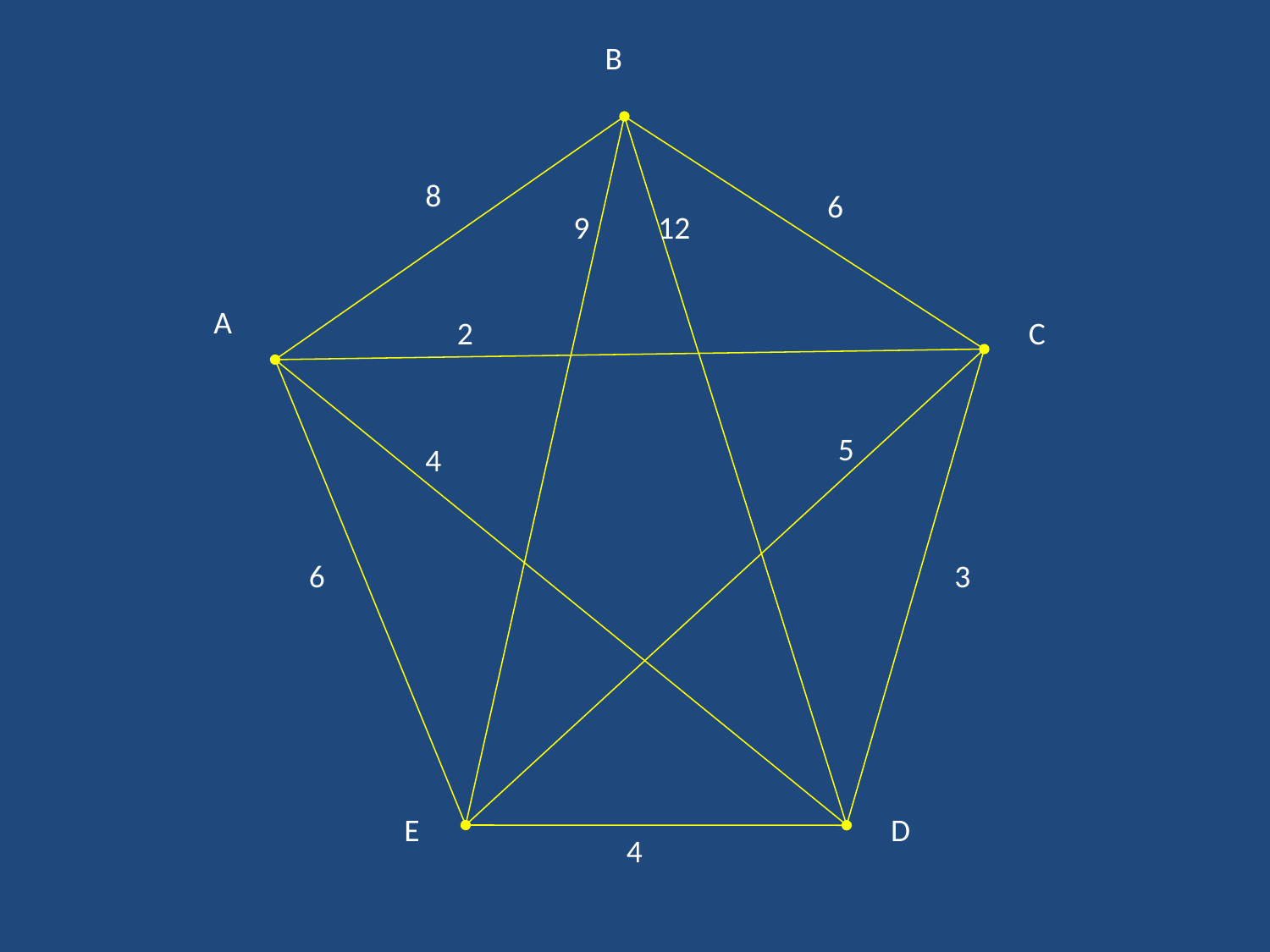

B
8
6
9
12
A
2
C
5
4
6
3
E
D
4